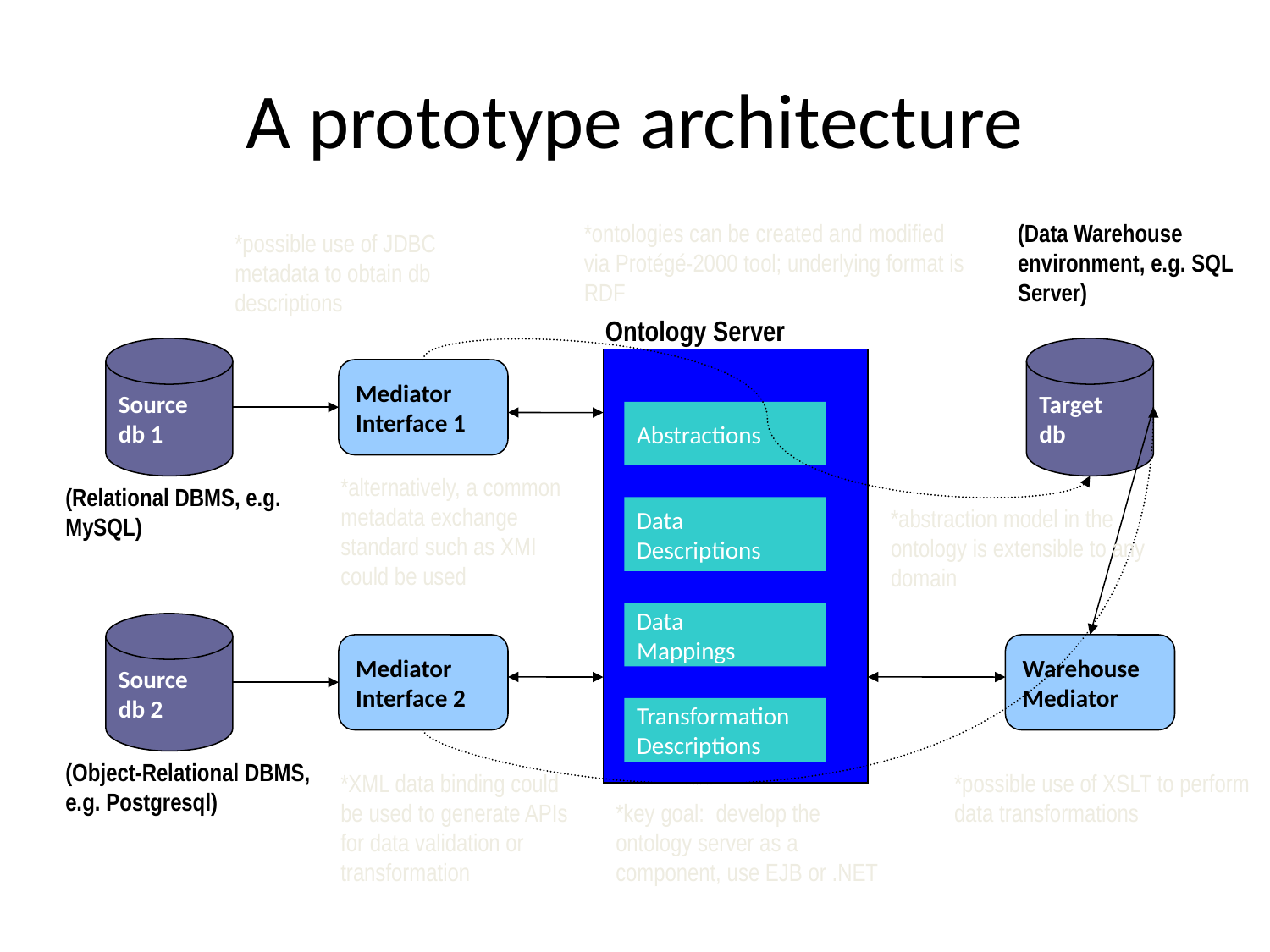

# A prototype architecture
*ontologies can be created and modified via Protégé-2000 tool; underlying format is RDF
(Data Warehouse environment, e.g. SQL Server)
*possible use of JDBC metadata to obtain db descriptions
Ontology Server
Source
db 1
Target
db

Mediator
Interface 1
Abstractions

*alternatively, a common metadata exchange standard such as XMI could be used
(Relational DBMS, e.g. MySQL)
Data
Descriptions
*abstraction model in the ontology is extensible to any domain
Data
Mappings
Source
db 2
Mediator
Interface 2
Warehouse
Mediator

Transformation
Descriptions
(Object-Relational DBMS, e.g. Postgresql)
*XML data binding could be used to generate APIs for data validation or transformation
*possible use of XSLT to perform data transformations
*key goal:  develop the ontology server as a component, use EJB or .NET